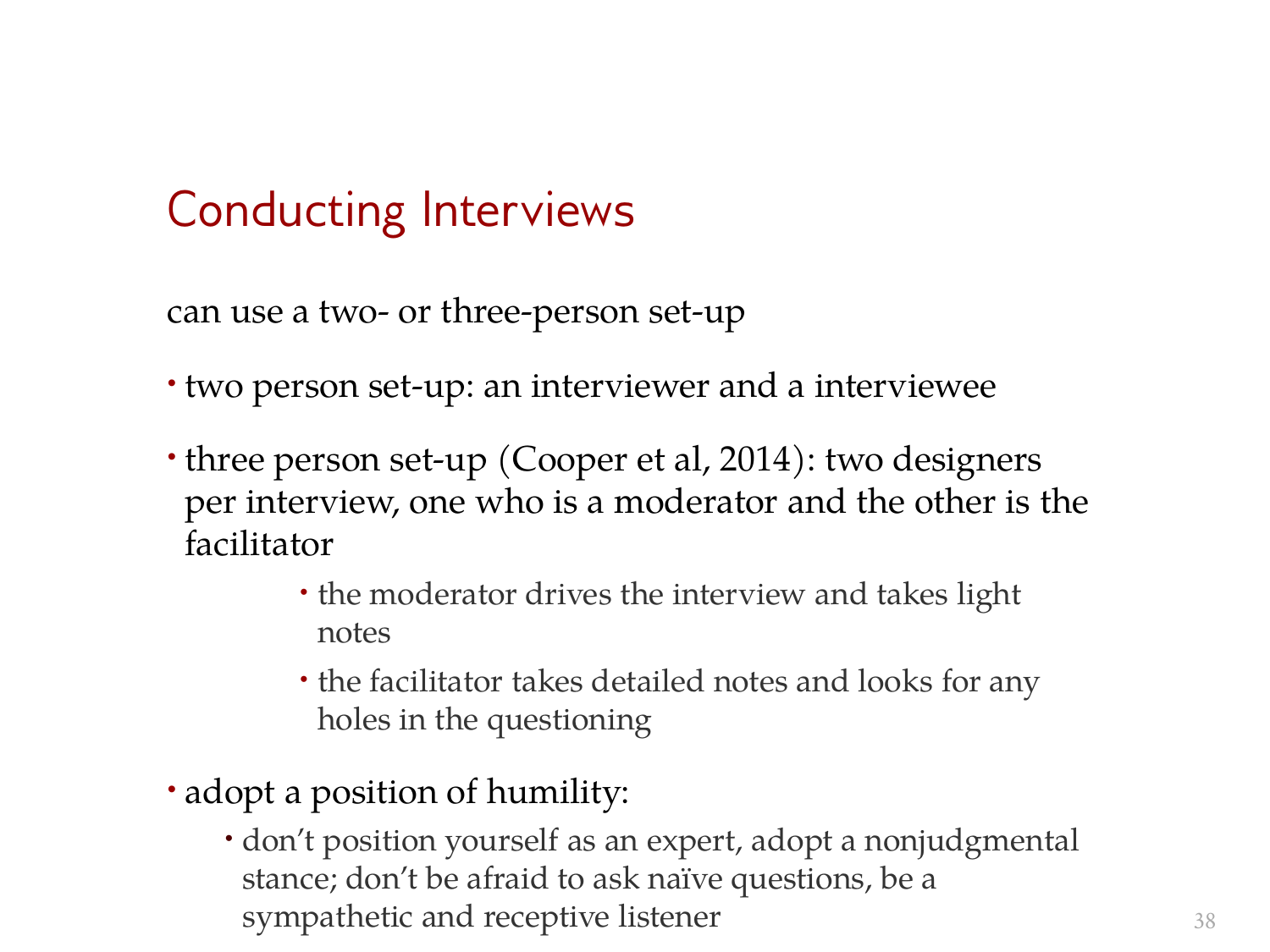

# Conducting Interviews
can use a two- or three-person set-up
two person set-up: an interviewer and a interviewee
three person set-up (Cooper et al, 2014): two designers per interview, one who is a moderator and the other is the facilitator
the moderator drives the interview and takes light notes
the facilitator takes detailed notes and looks for any holes in the questioning
adopt a position of humility:
don’t position yourself as an expert, adopt a nonjudgmental stance; don’t be afraid to ask naïve questions, be a sympathetic and receptive listener
38